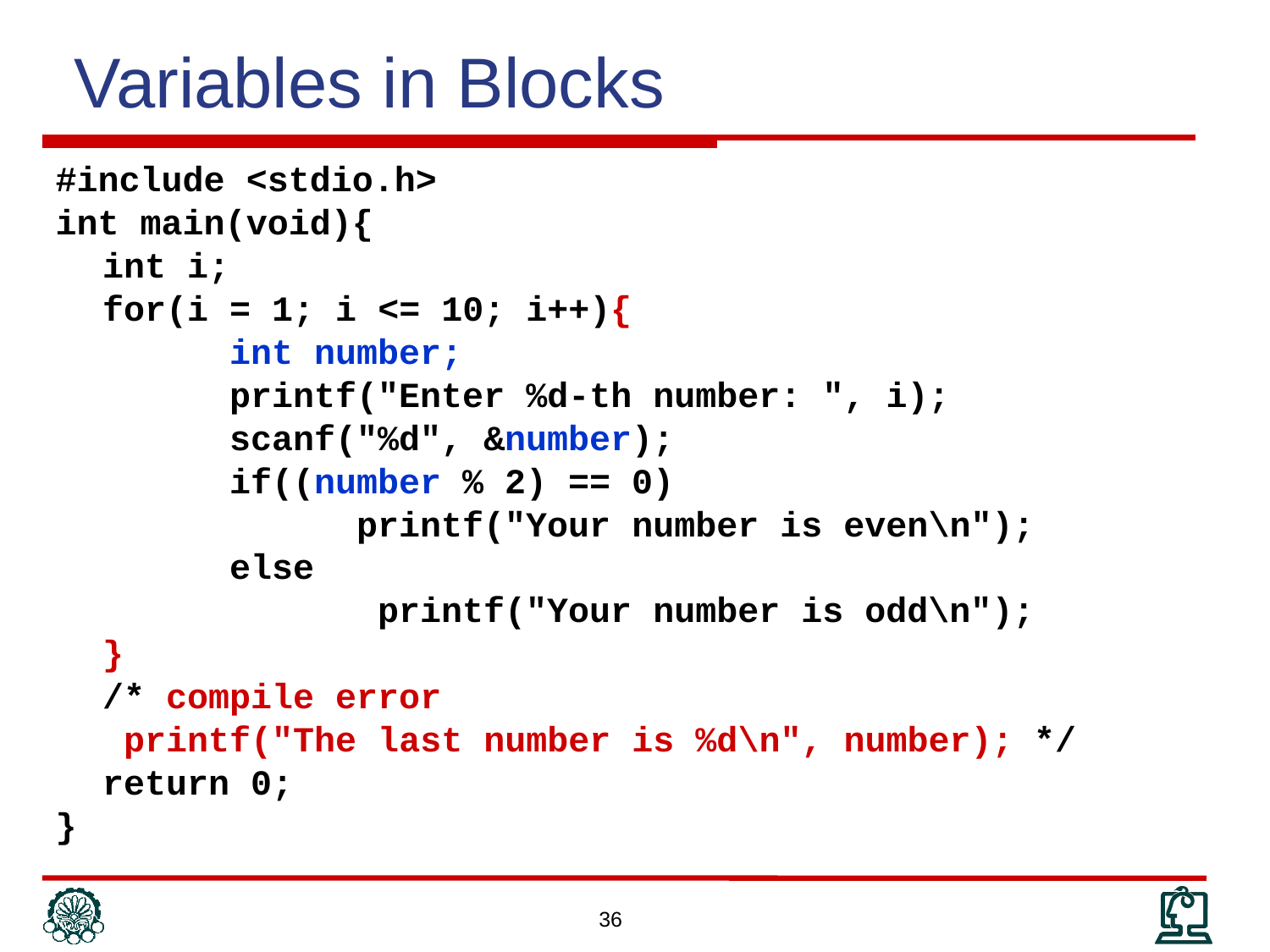

Variables in Blocks
#include <stdio.h>
int main(void){
	int i;
	for(i = 1; i <= 10; i++){
		int number;
		printf("Enter %d-th number: ", i);
		scanf("%d", &number);
		if((number % 2) == 0)
			printf("Your number is even\n");
		else
			 printf("Your number is odd\n");
	}
	/* compile error
	 printf("The last number is %d\n", number); */
	return 0;
}
36